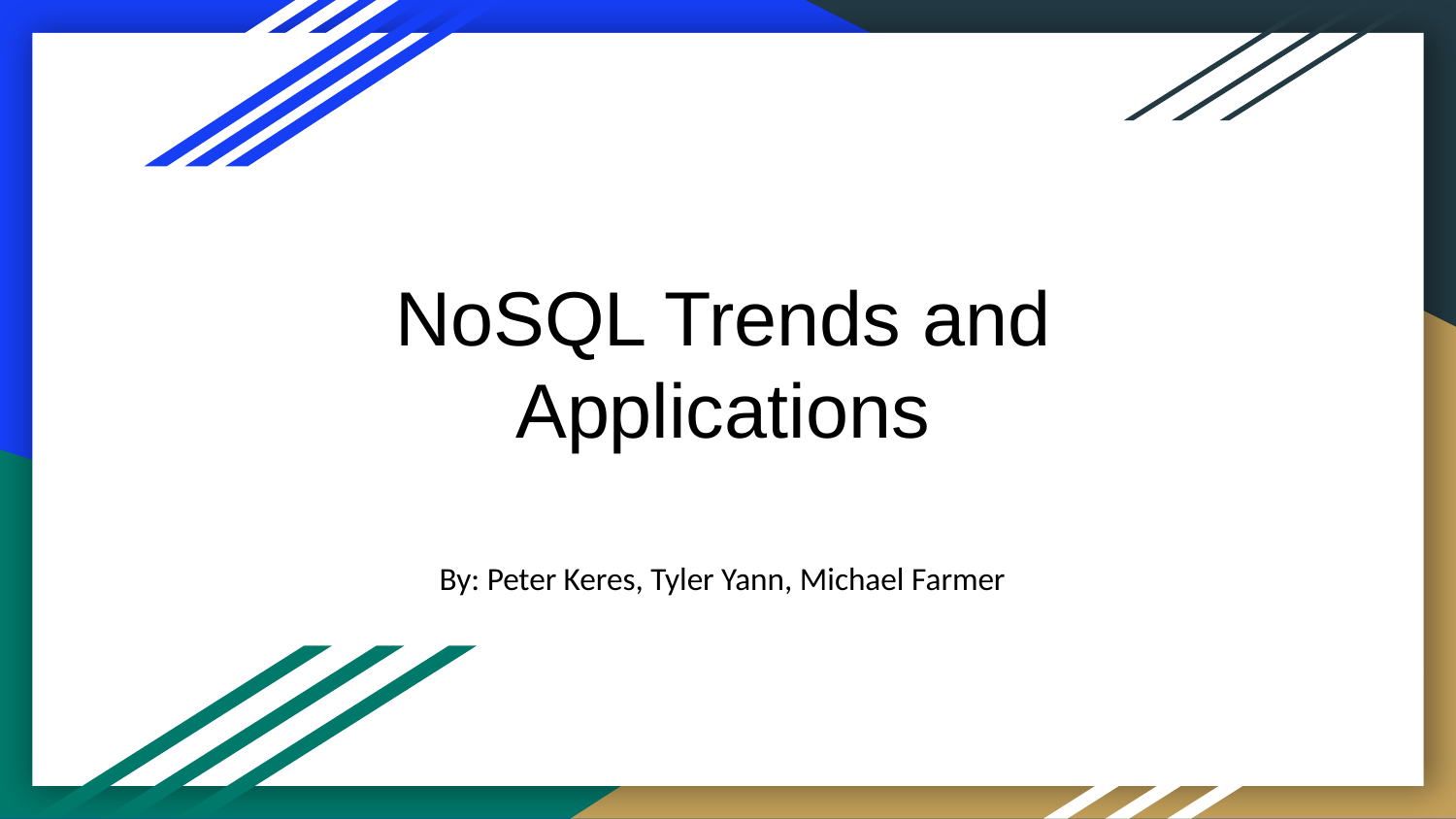

# NoSQL Trends and Applications
By: Peter Keres, Tyler Yann, Michael Farmer